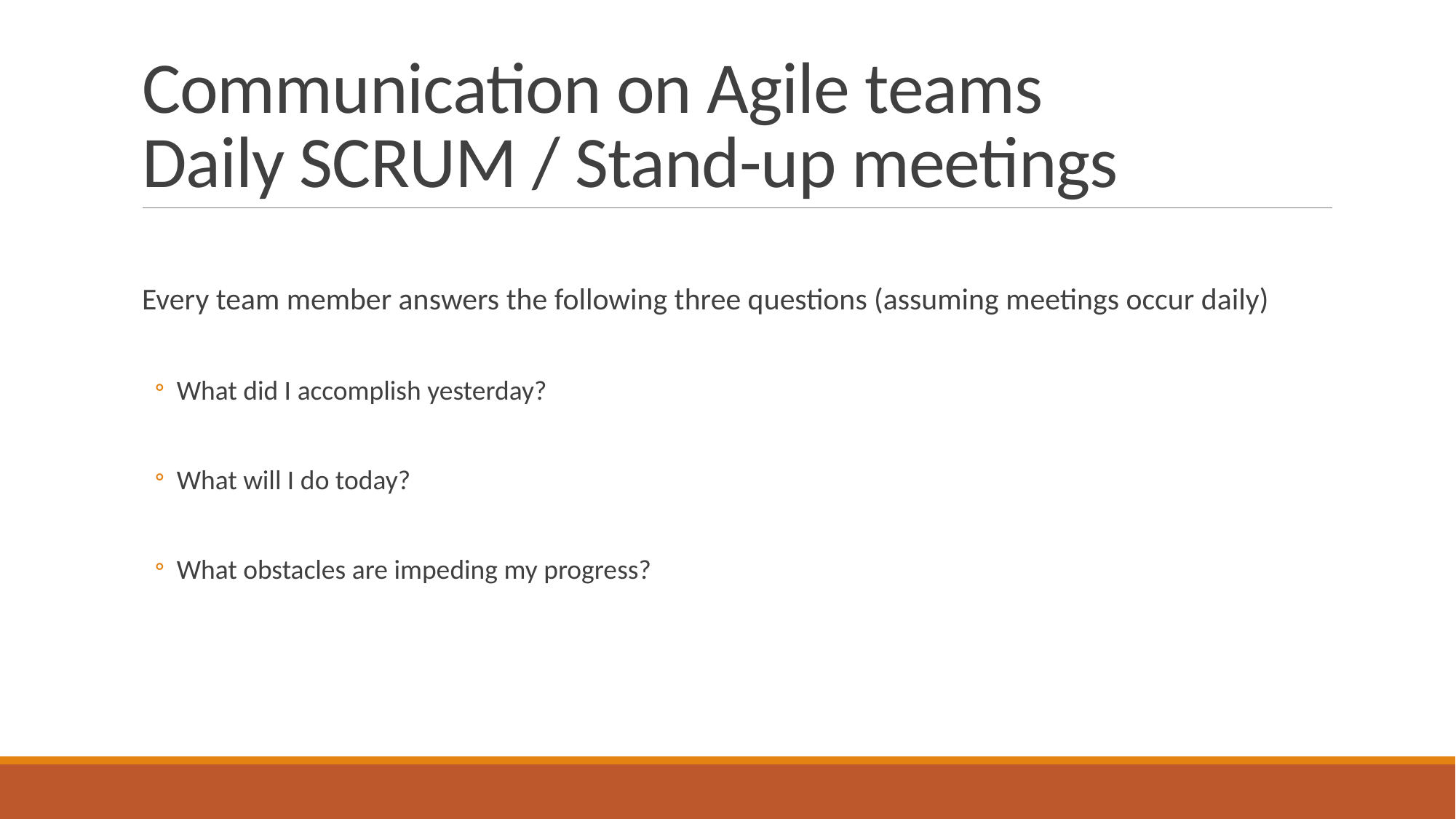

# Communication on Agile teams Daily SCRUM / Stand-up meetings

Every team member answers the following three questions (assuming meetings occur daily)

What did I accomplish yesterday?

What will I do today?

What obstacles are impeding my progress?